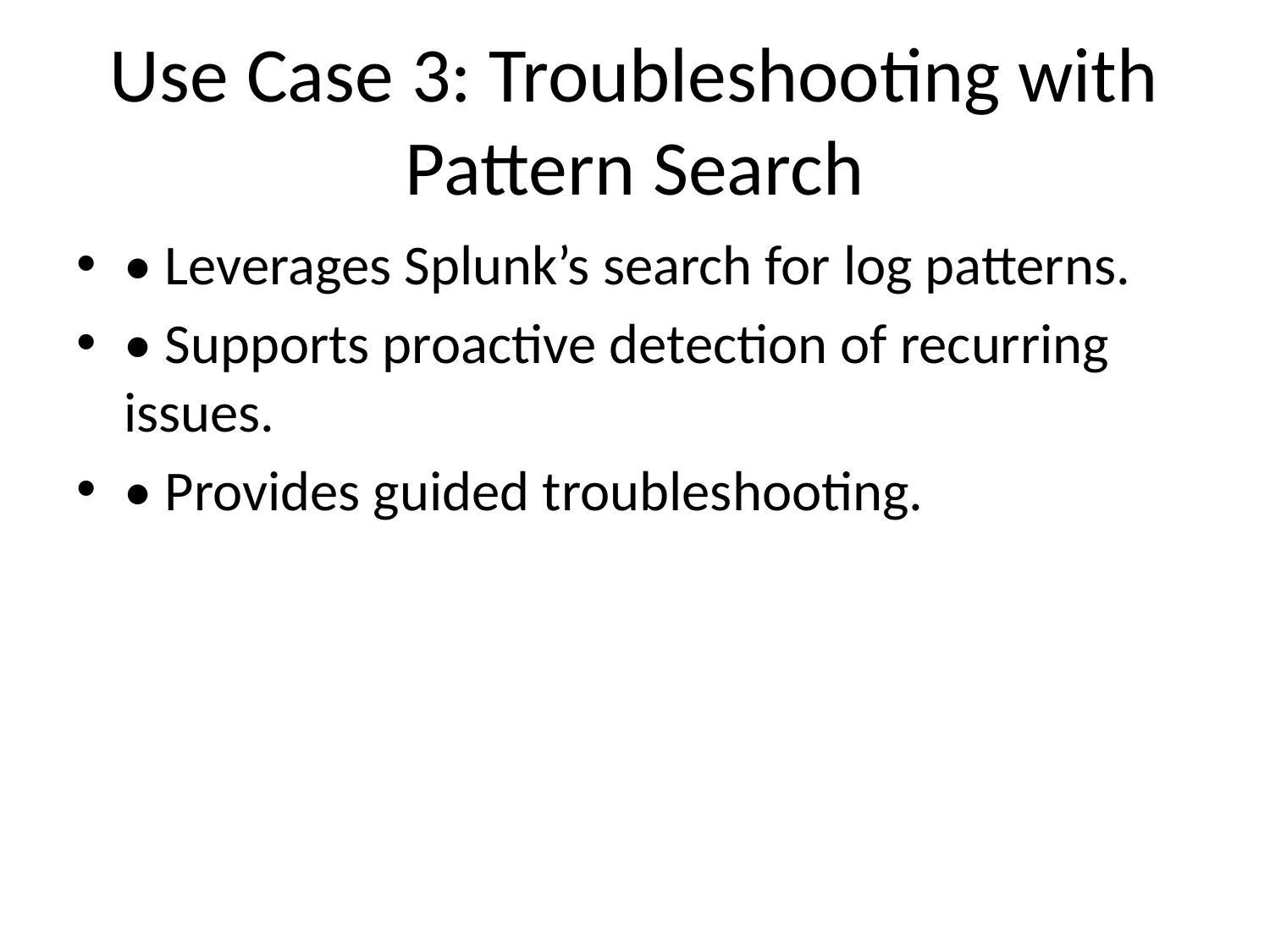

# Use Case 3: Troubleshooting with Pattern Search
• Leverages Splunk’s search for log patterns.
• Supports proactive detection of recurring issues.
• Provides guided troubleshooting.